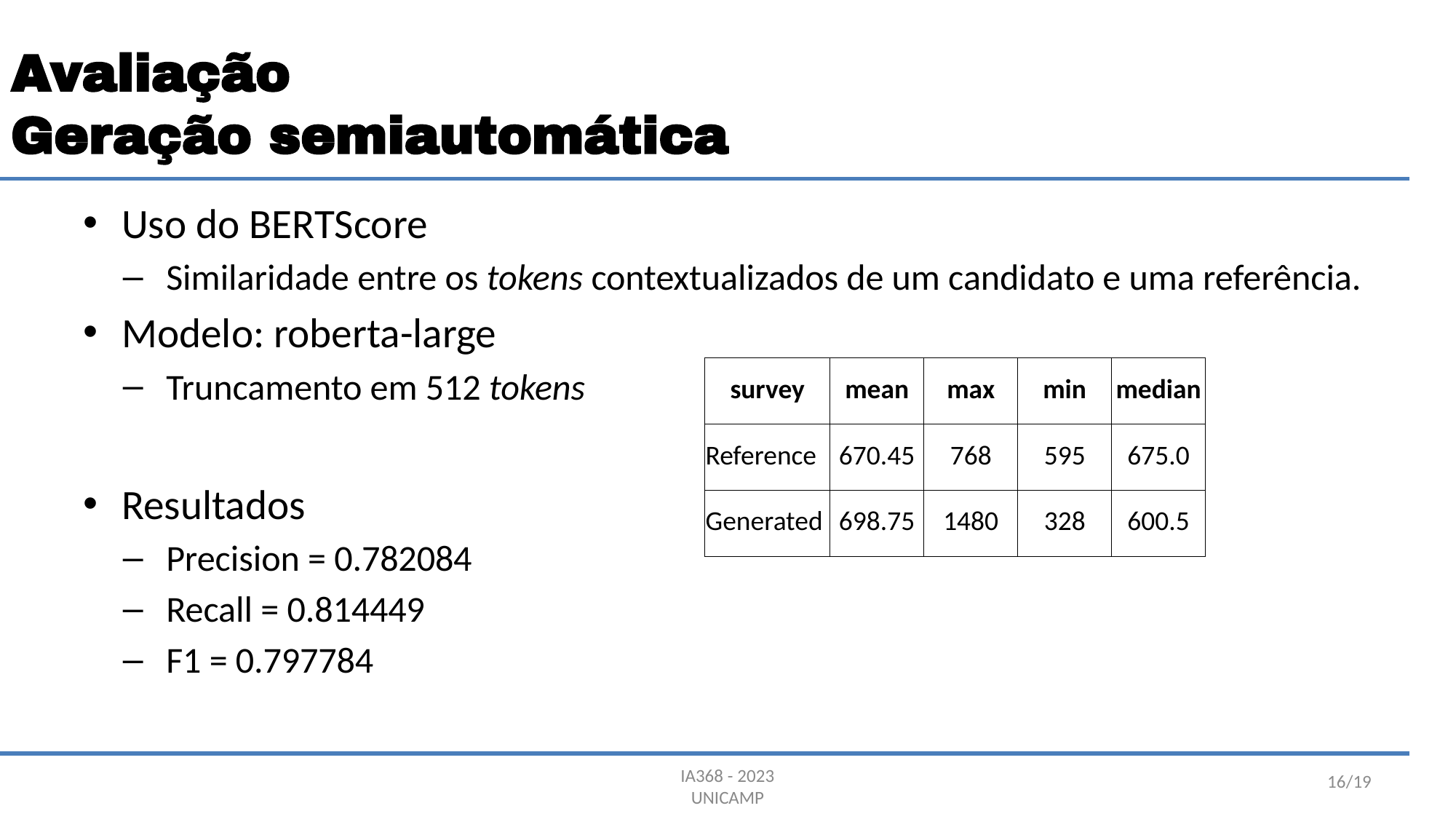

# Avaliação Geração semiautomática
Uso do BERTScore
Similaridade entre os tokens contextualizados de um candidato e uma referência.
Modelo: roberta-large
Truncamento em 512 tokens

Resultados
Precision = 0.782084
Recall = 0.814449
F1 = 0.797784

| survey | mean | max | min | median |
| --- | --- | --- | --- | --- |
| Reference | 670.45 | 768 | 595 | 675.0 |
| Generated | 698.75 | 1480 | 328 | 600.5 |
16/19